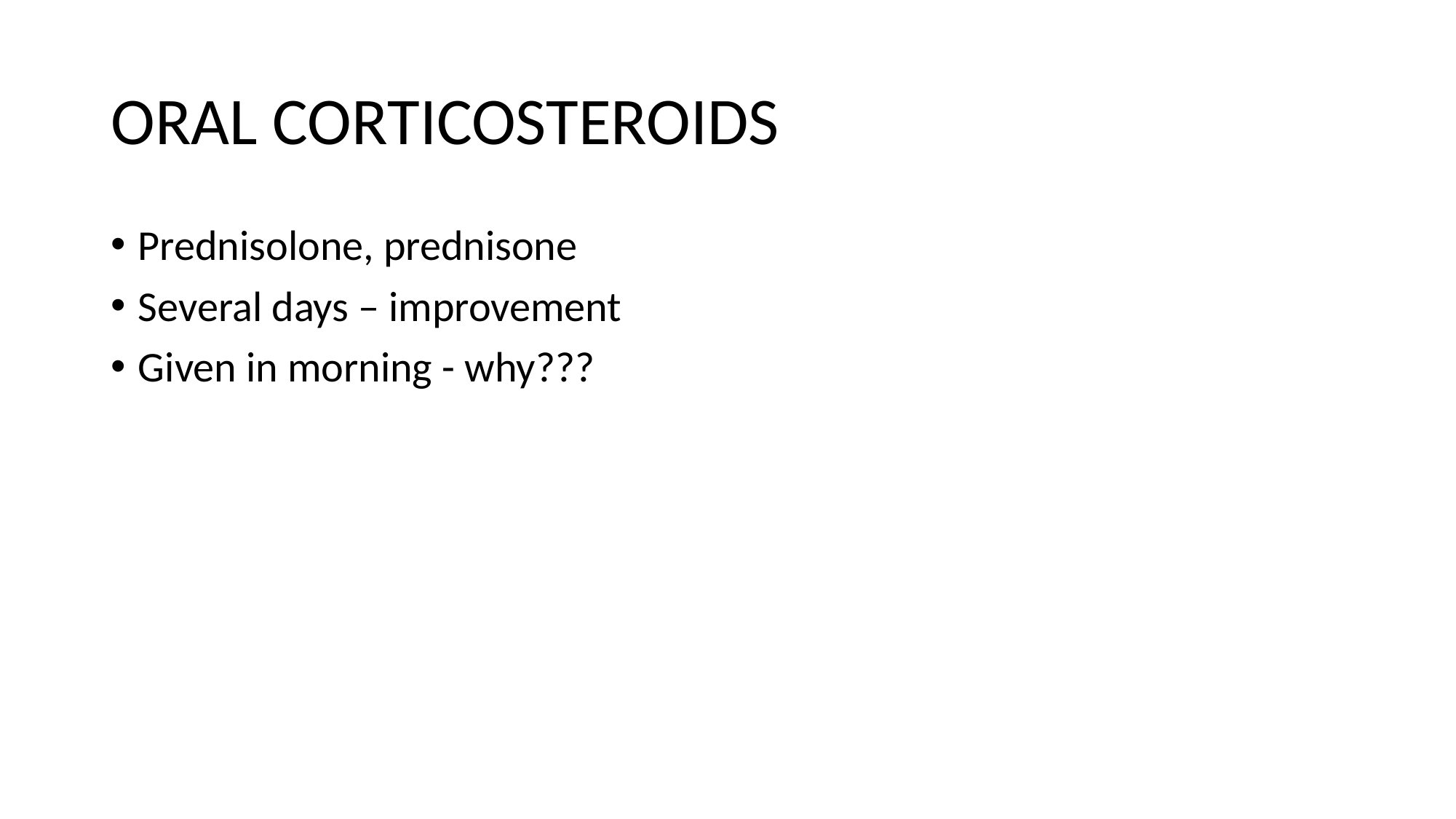

# ORAL CORTICOSTEROIDS
Prednisolone, prednisone
Several days – improvement
Given in morning - why???